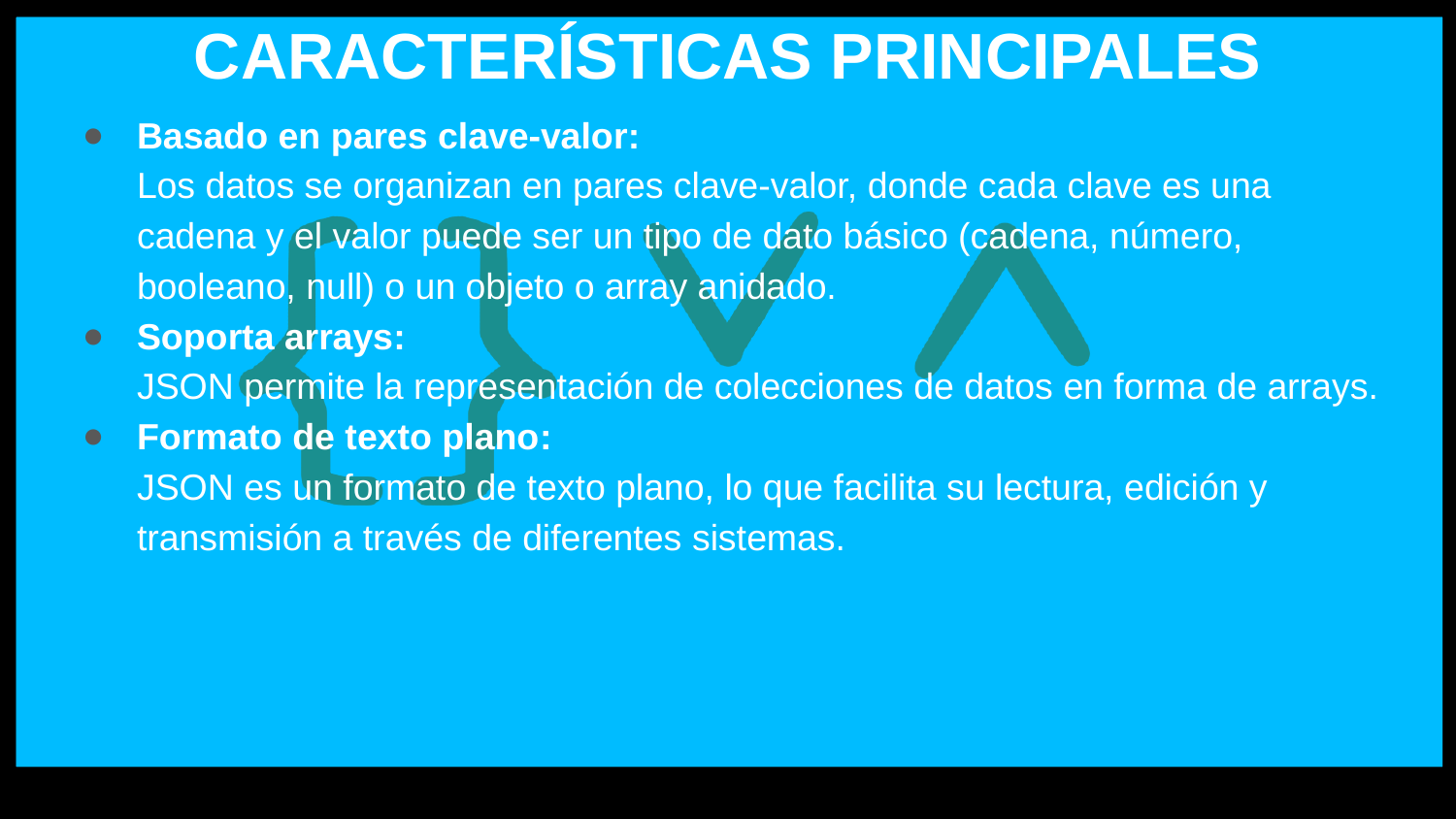

# CARACTERÍSTICAS PRINCIPALES
Basado en pares clave-valor:
Los datos se organizan en pares clave-valor, donde cada clave es una cadena y el valor puede ser un tipo de dato básico (cadena, número, booleano, null) o un objeto o array anidado.
Soporta arrays:
JSON permite la representación de colecciones de datos en forma de arrays.
Formato de texto plano:
JSON es un formato de texto plano, lo que facilita su lectura, edición y transmisión a través de diferentes sistemas.